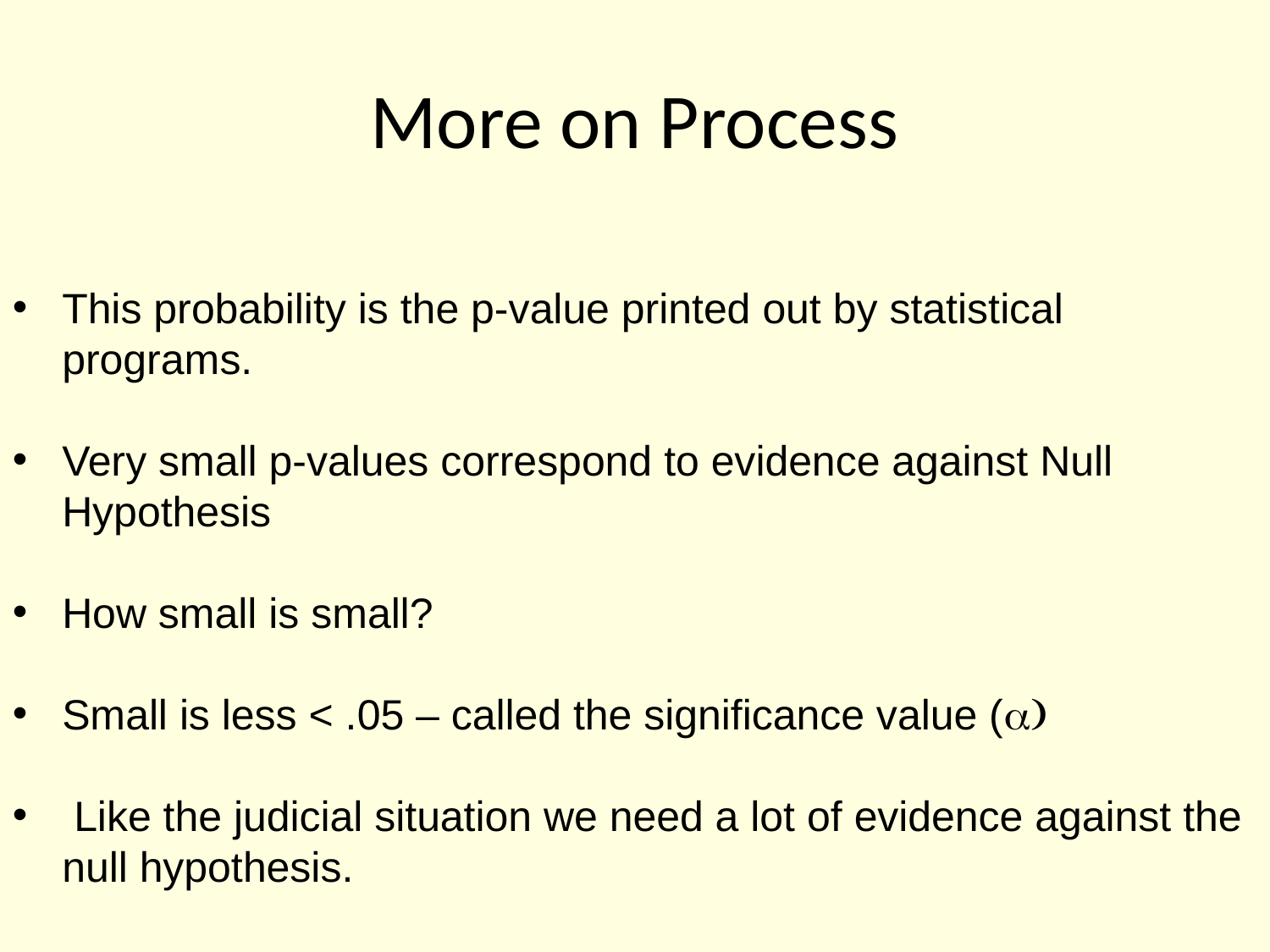

# More on Process
This probability is the p-value printed out by statistical programs.

Very small p-values correspond to evidence against Null Hypothesis

How small is small?

Small is less < .05 – called the significance value (α)

 Like the judicial situation we need a lot of evidence against the null hypothesis.